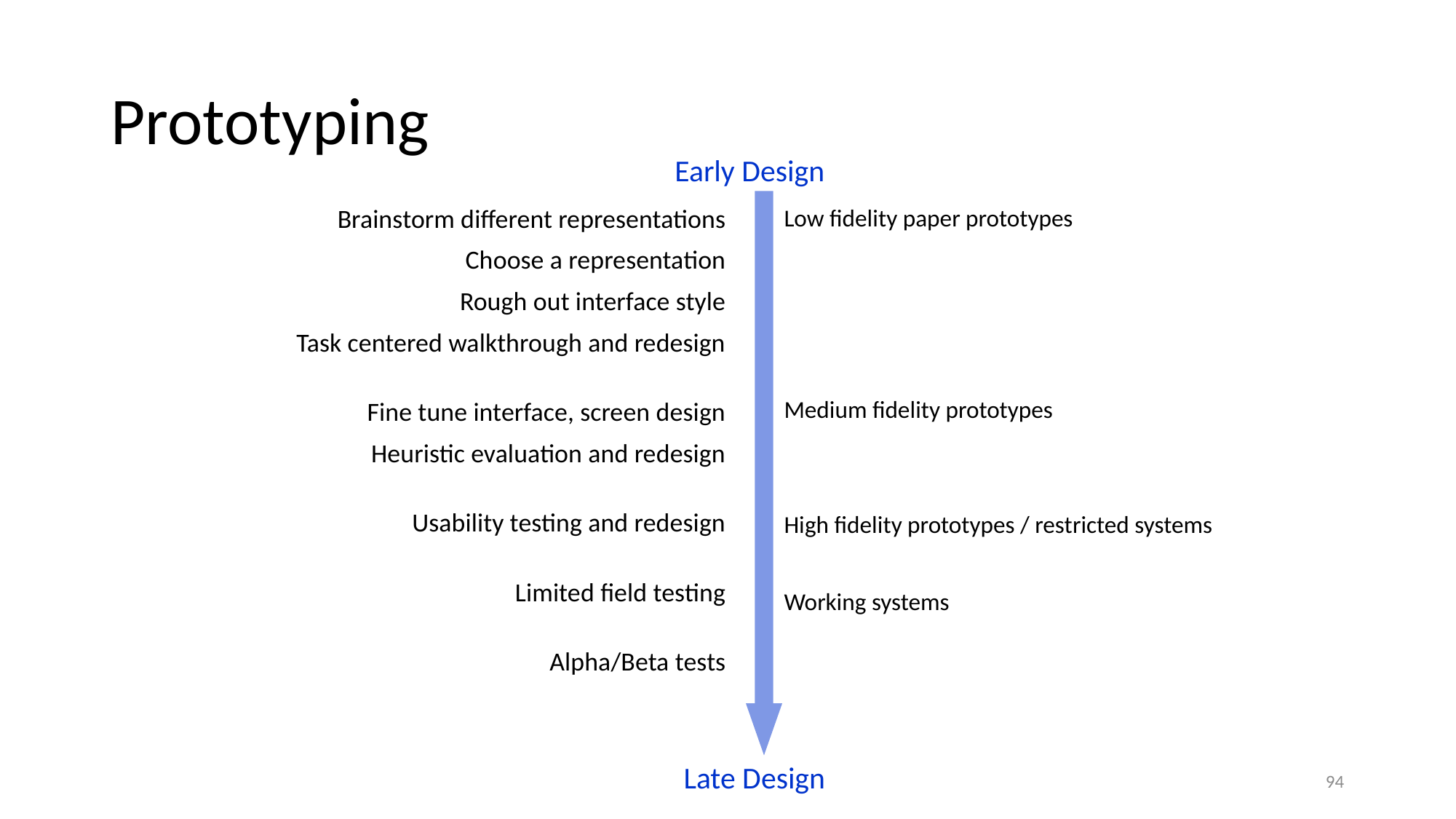

# Prototyping
Early Design

Brainstorm different representations
Choose a representation
Rough out interface style
Task centered walkthrough and redesign
Fine tune interface, screen design
Heuristic evaluation and redesign
Usability testing and redesign
Limited field testing
Alpha/Beta tests
Low fidelity paper prototypes

Medium fidelity prototypes

High fidelity prototypes / restricted systems

Working systems
Late Design
94